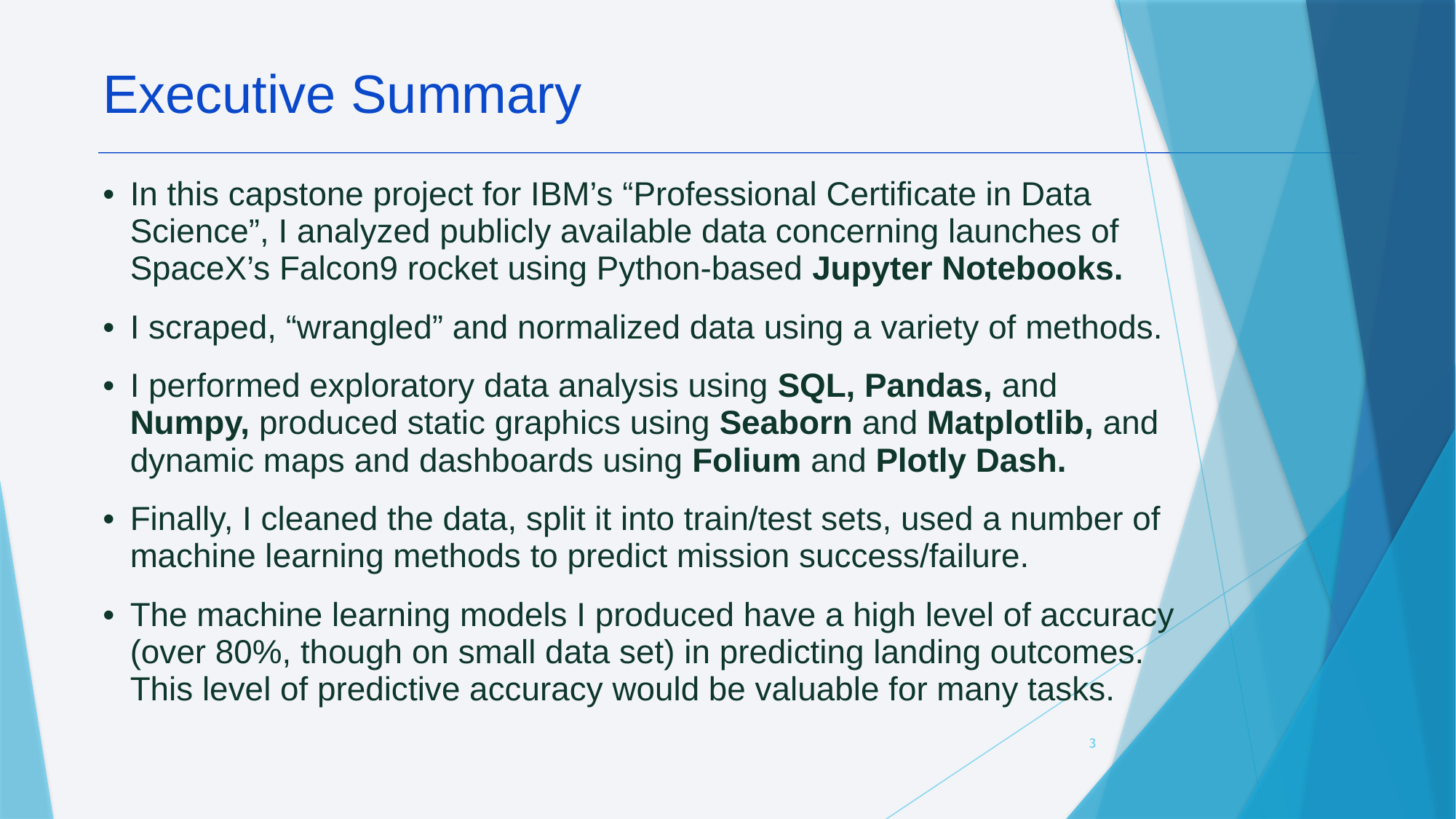

Executive Summary
In this capstone project for IBM’s “Professional Certificate in Data Science”, I analyzed publicly available data concerning launches of SpaceX’s Falcon9 rocket using Python-based Jupyter Notebooks.
I scraped, “wrangled” and normalized data using a variety of methods.
I performed exploratory data analysis using SQL, Pandas, and Numpy, produced static graphics using Seaborn and Matplotlib, and dynamic maps and dashboards using Folium and Plotly Dash.
Finally, I cleaned the data, split it into train/test sets, used a number of machine learning methods to predict mission success/failure.
The machine learning models I produced have a high level of accuracy (over 80%, though on small data set) in predicting landing outcomes. This level of predictive accuracy would be valuable for many tasks.
3